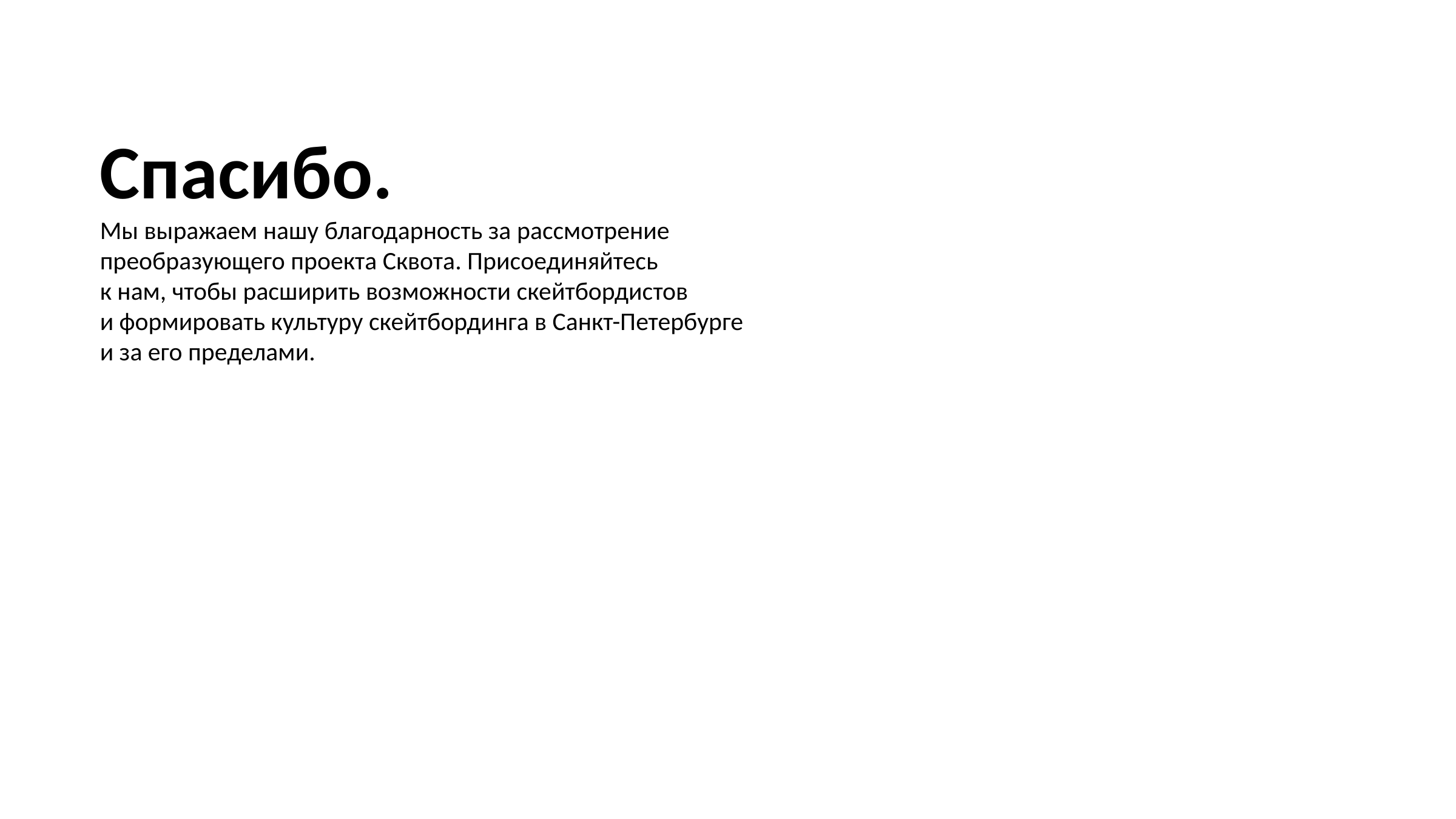

Спасибо.
Мы выражаем нашу благодарность за рассмотрение
преобразующего проекта Сквота. Присоединяйтесь
к нам, чтобы расширить возможности скейтбордистов
и формировать культуру скейтбординга в Санкт-Петербурге
и за его пределами.